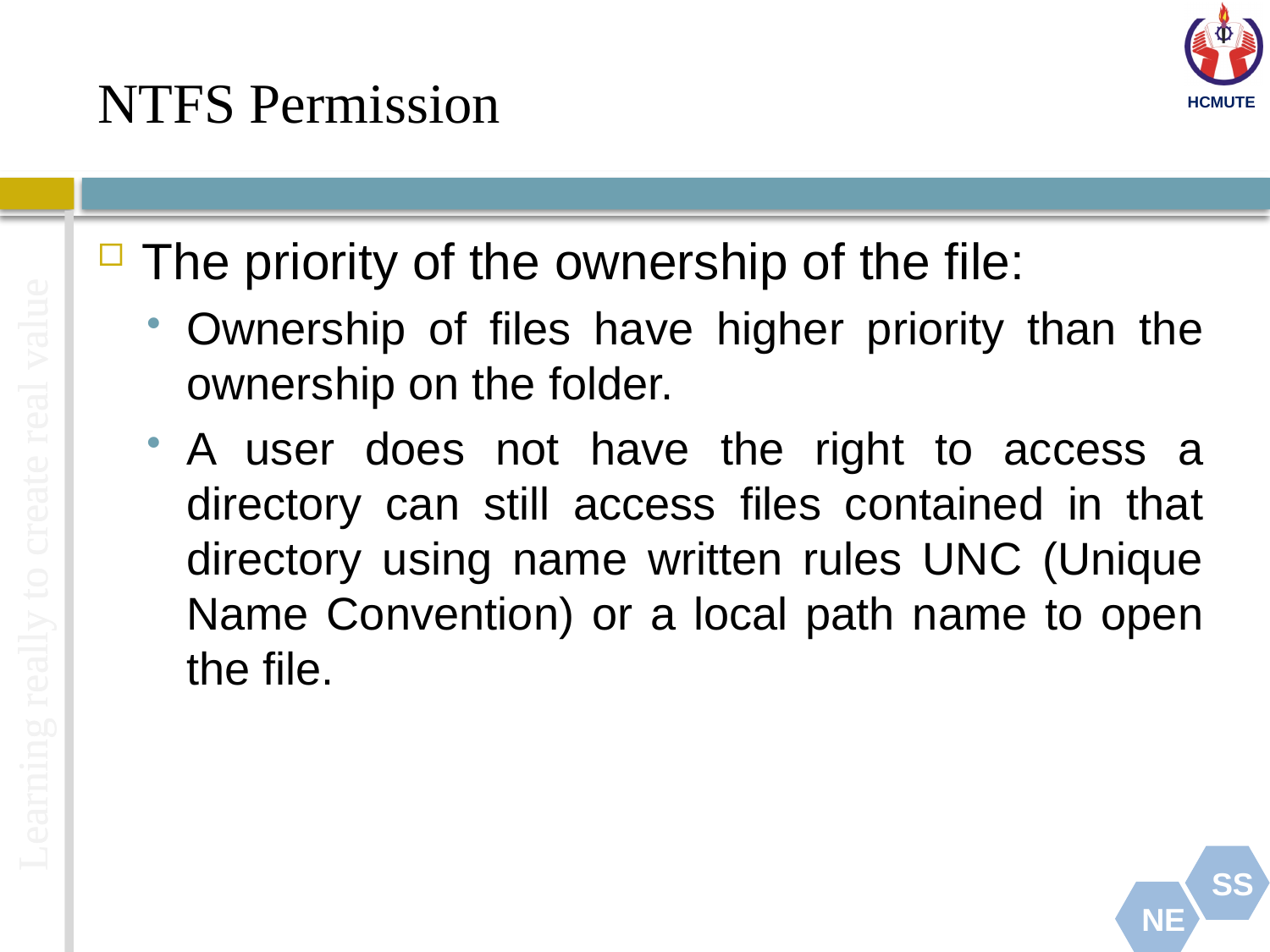

# NTFS Permission

The priority of the ownership of the file:
Ownership of files have higher priority than the ownership on the folder.
A user does not have the right to access a directory can still access files contained in that directory using name written rules UNC (Unique Name Convention) or a local path name to open the file.